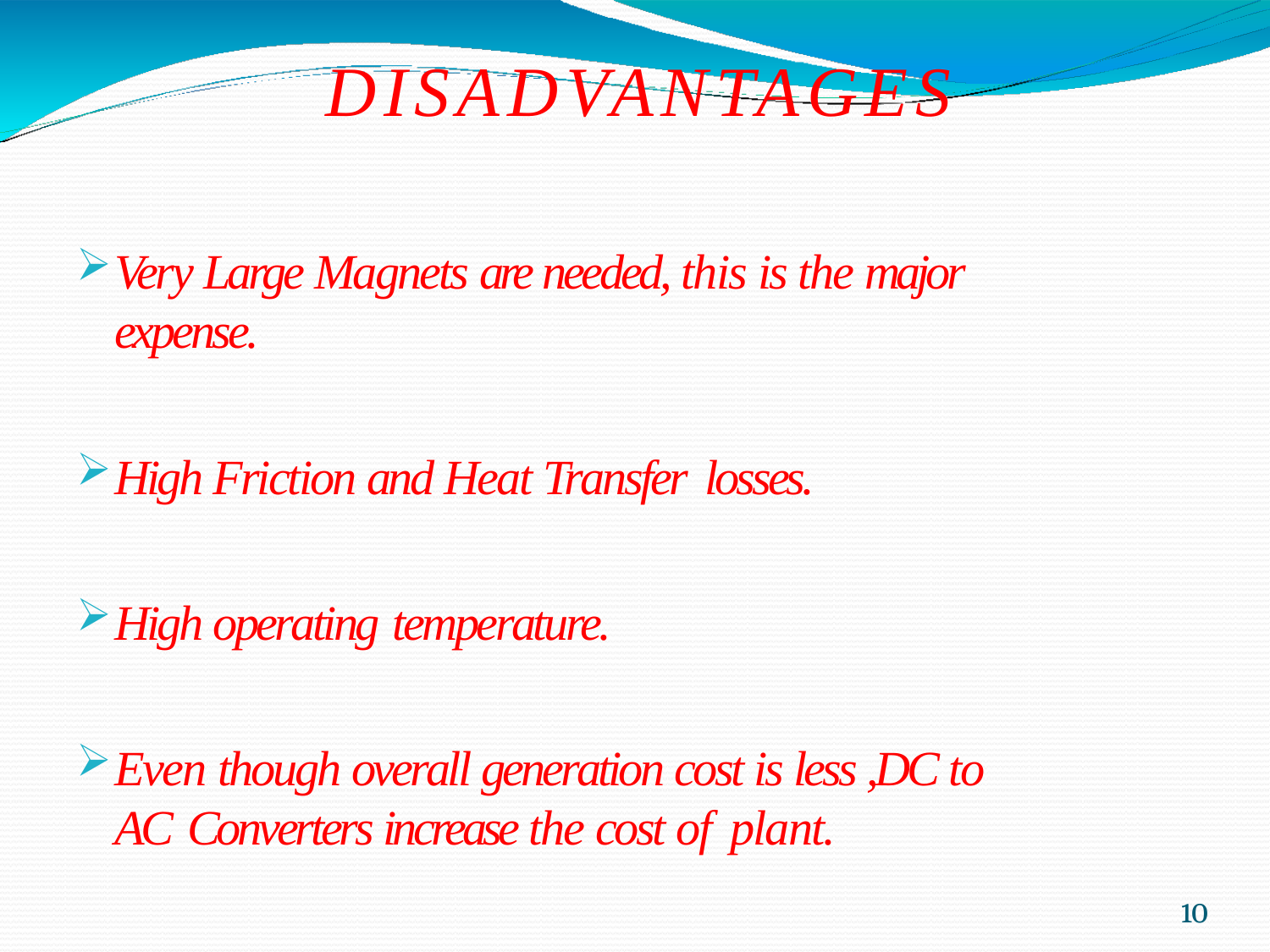

# DISADVANTAGES
Very Large Magnets are needed, this is the major expense.

High Friction and Heat Transfer losses.

High operating temperature.

Even though overall generation cost is less ,DC to AC  Converters increase the cost of plant.
10